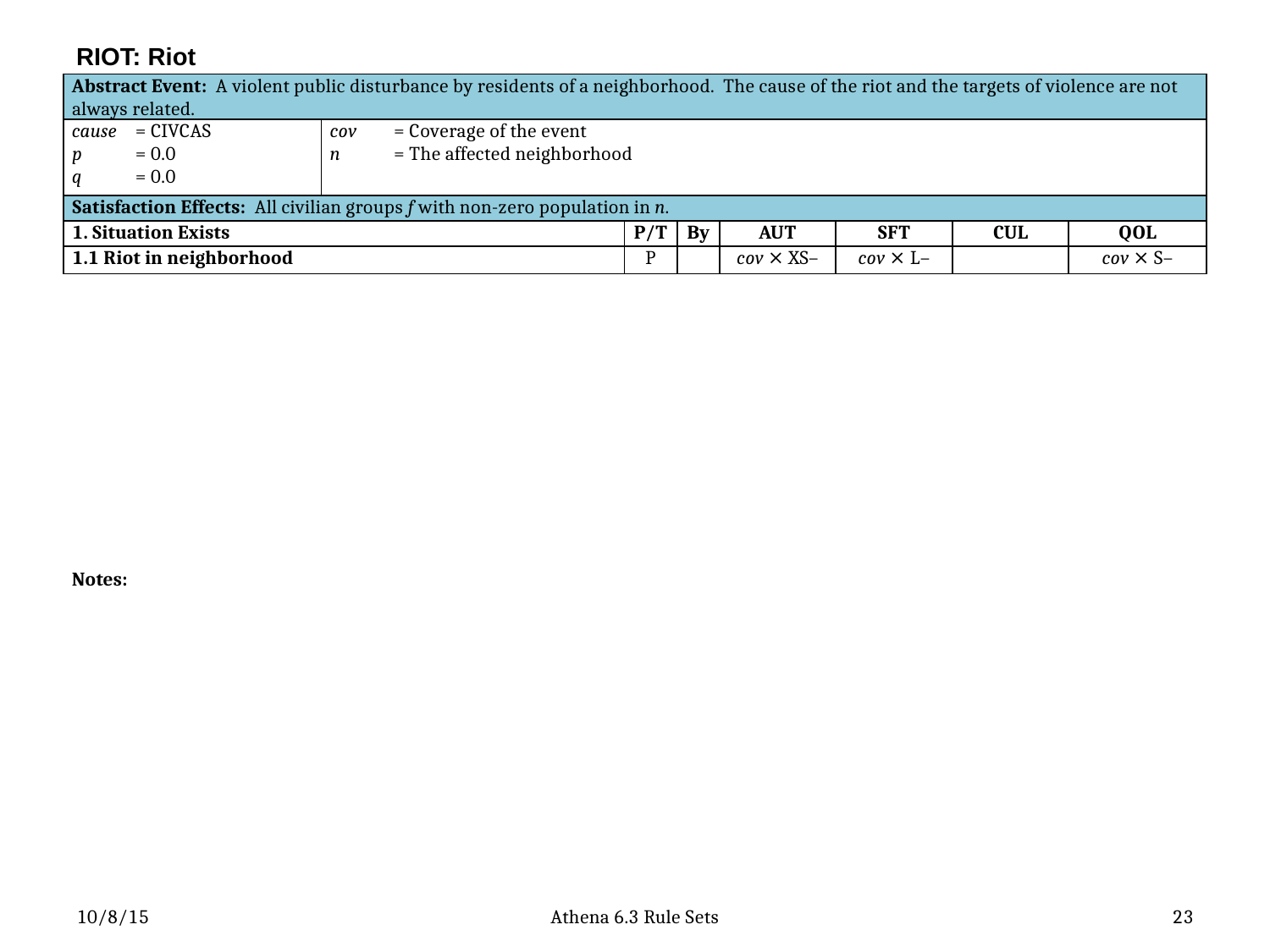

# RIOT: Riot
| Abstract Event: A violent public disturbance by residents of a neighborhood. The cause of the riot and the targets of violence are not always related. |  |  |  |  |  |  |  |
| --- | --- | --- | --- | --- | --- | --- | --- |
| cause = CIVCAS p = 0.0 q = 0.0 | cov = Coverage of the event n = The affected neighborhood |  |  |  |  |  |  |
| Satisfaction Effects: All civilian groups f with non-zero population in n. |  |  |  |  |  |  |  |
| 1. Situation Exists |  | P/T | By | AUT | SFT | CUL | QOL |
| 1.1 Riot in neighborhood |  | P |  | cov ⨯ XS– | cov ⨯ L– |  | cov ⨯ S– |
Notes:
10/8/15
Athena 6.3 Rule Sets
23